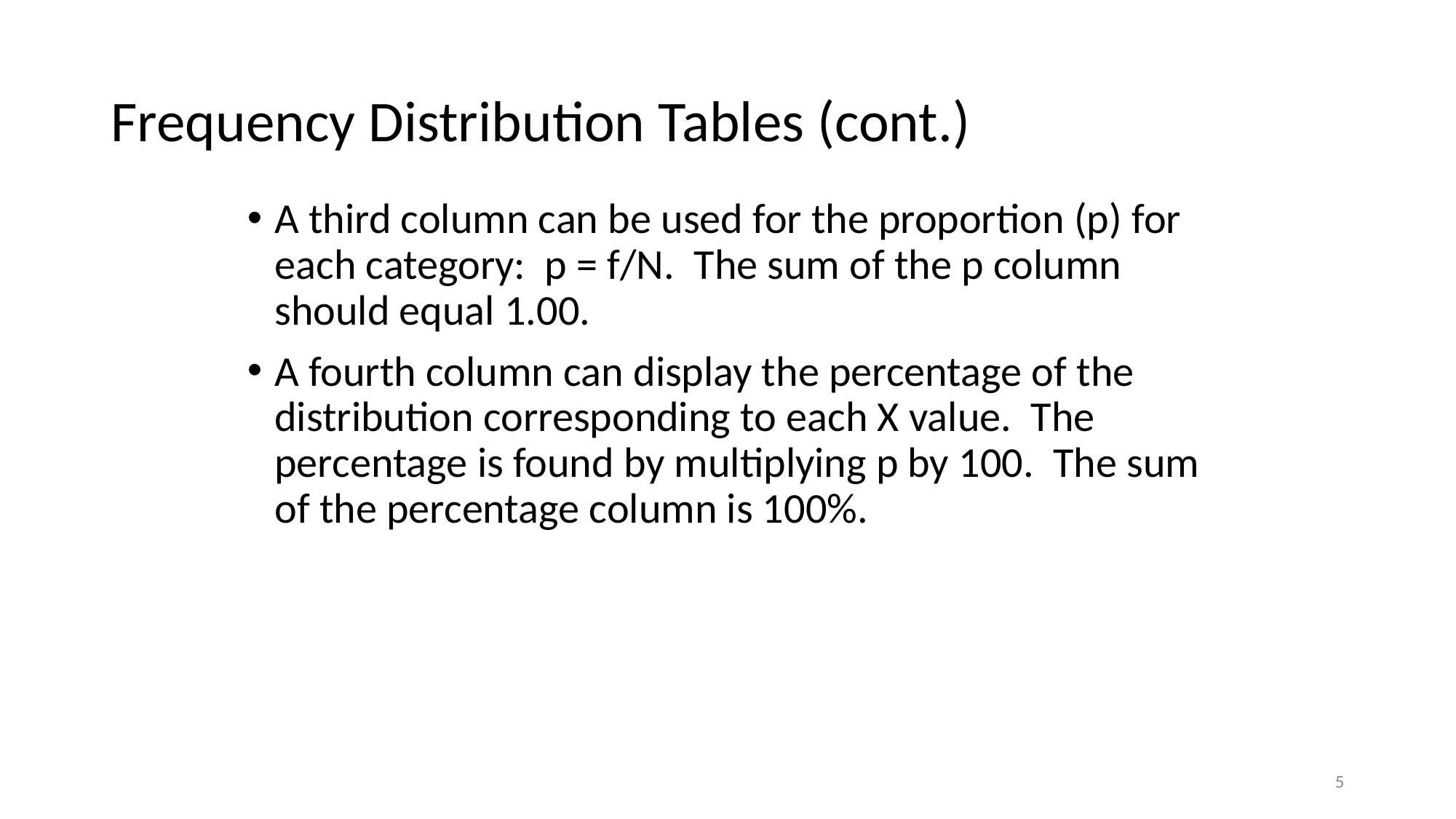

# Frequency Distribution Tables (cont.)
A third column can be used for the proportion (p) for each category:  p = f/N.  The sum of the p column should equal 1.00.
A fourth column can display the percentage of the distribution corresponding to each X value.  The percentage is found by multiplying p by 100.  The sum of the percentage column is 100%.

5